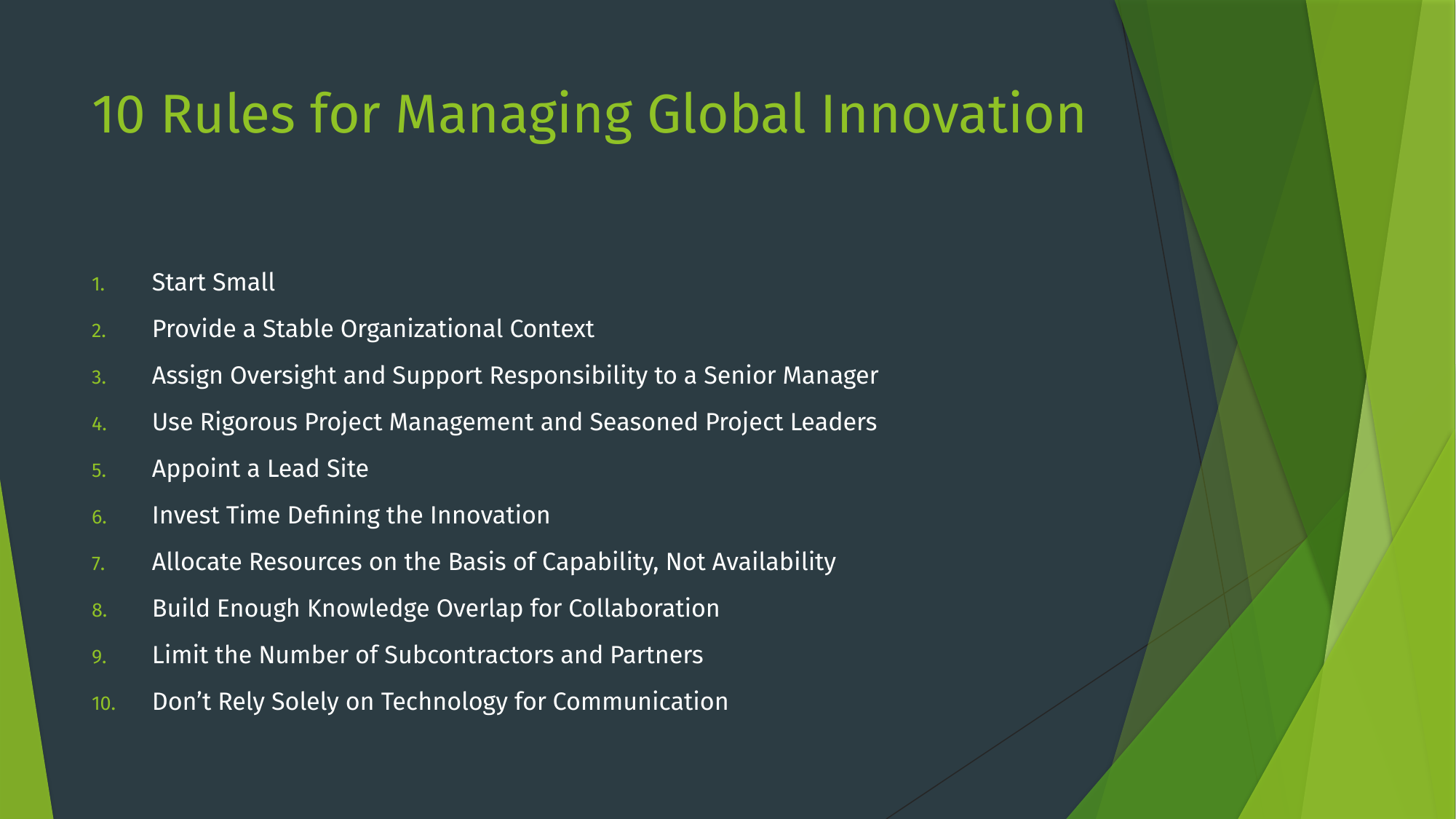

# 10 Rules for Managing Global Innovation
Start Small
Provide a Stable Organizational Context
Assign Oversight and Support Responsibility to a Senior Manager
Use Rigorous Project Management and Seasoned Project Leaders
Appoint a Lead Site
Invest Time Defining the Innovation
Allocate Resources on the Basis of Capability, Not Availability
Build Enough Knowledge Overlap for Collaboration
Limit the Number of Subcontractors and Partners
Don’t Rely Solely on Technology for Communication